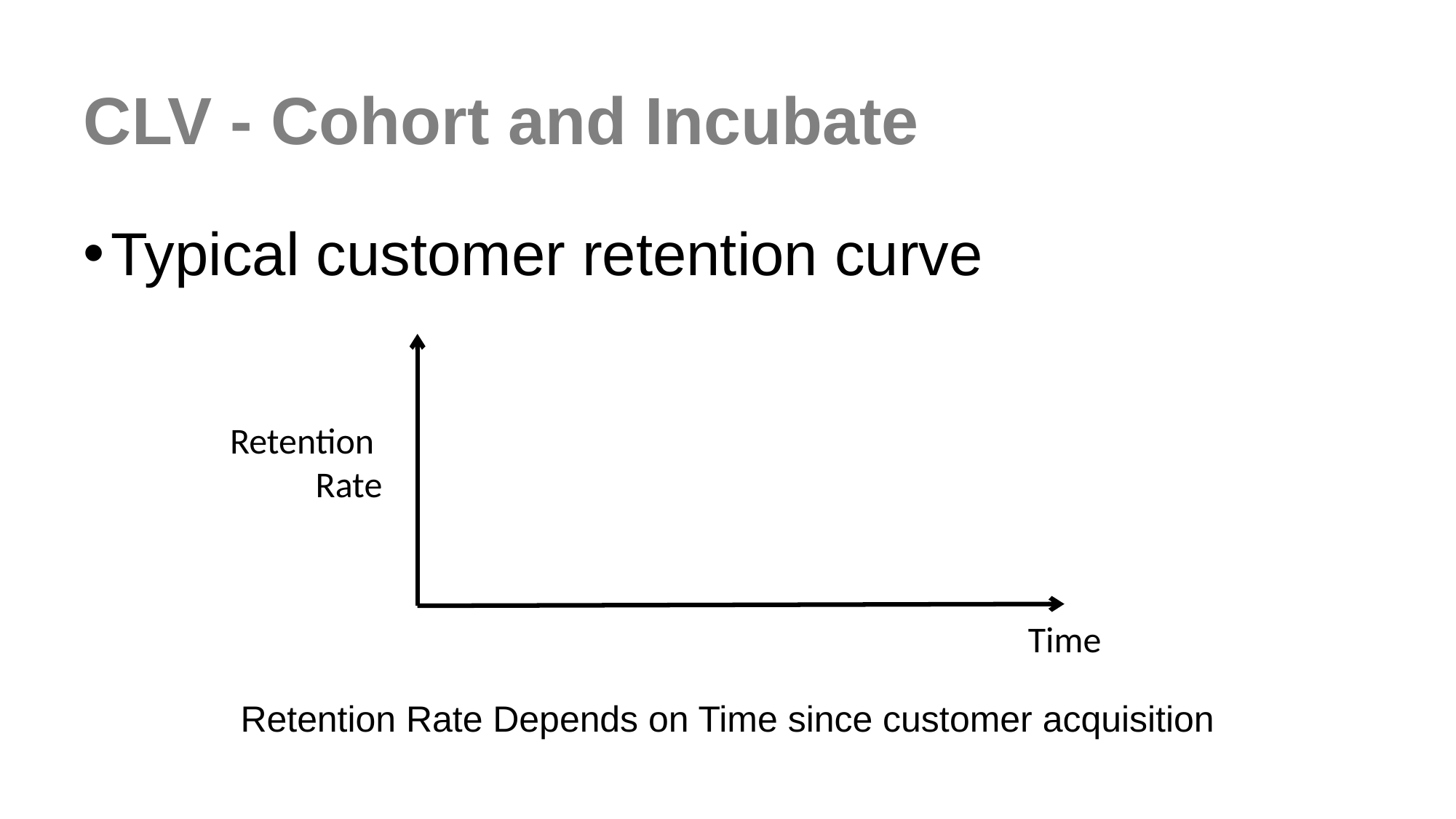

# CLV - Cohort and Incubate
Typical customer retention curve
Retention
Rate
Time
Retention Rate Depends on Time since customer acquisition